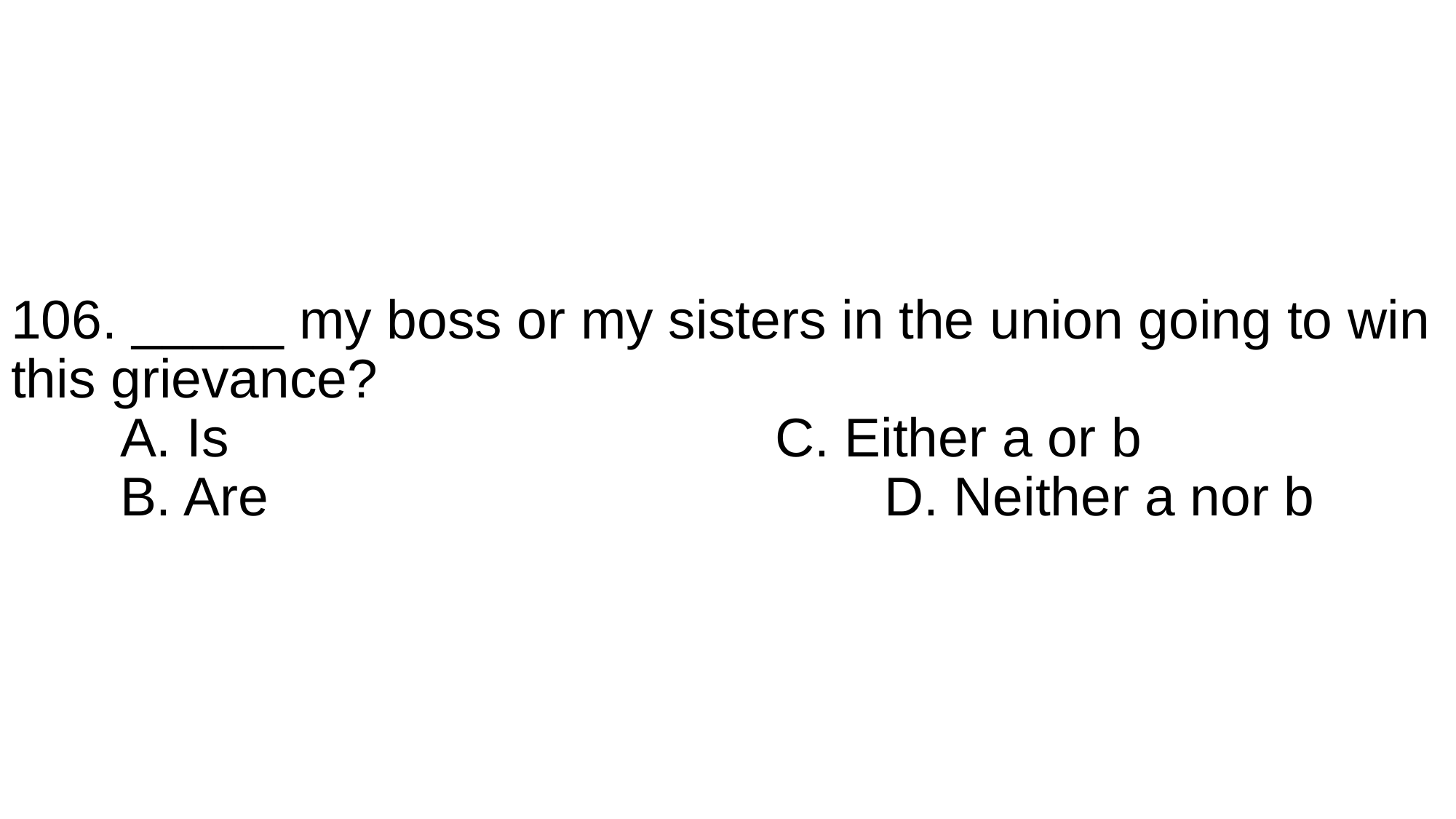

# 106. _____ my boss or my sisters in the union going to win this grievance? A. Is						C. Either a or b B. Are						D. Neither a nor b